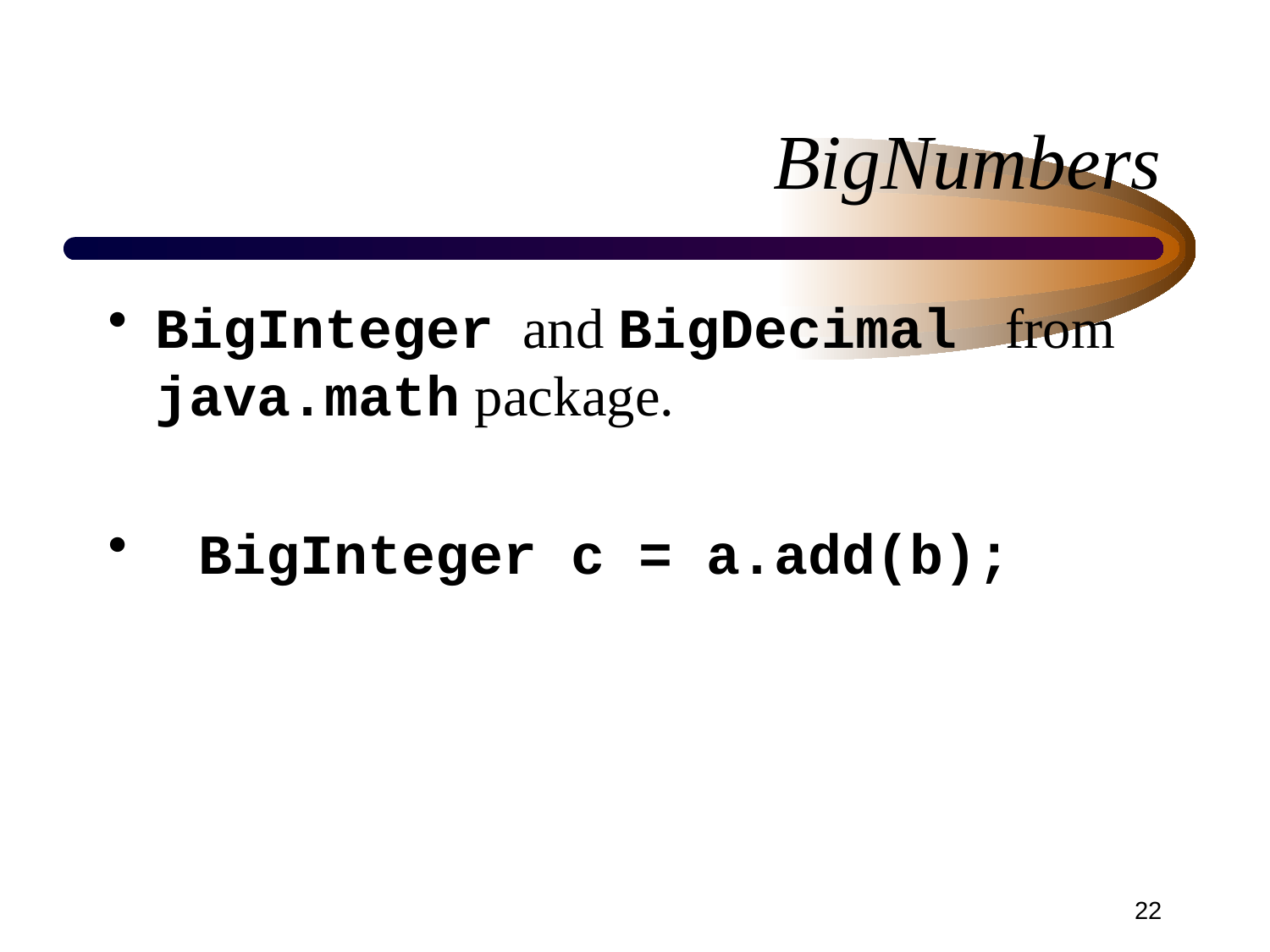

# BigNumbers
BigInteger  and BigDecimal  from java.math package.

   BigInteger c = a.add(b);

22